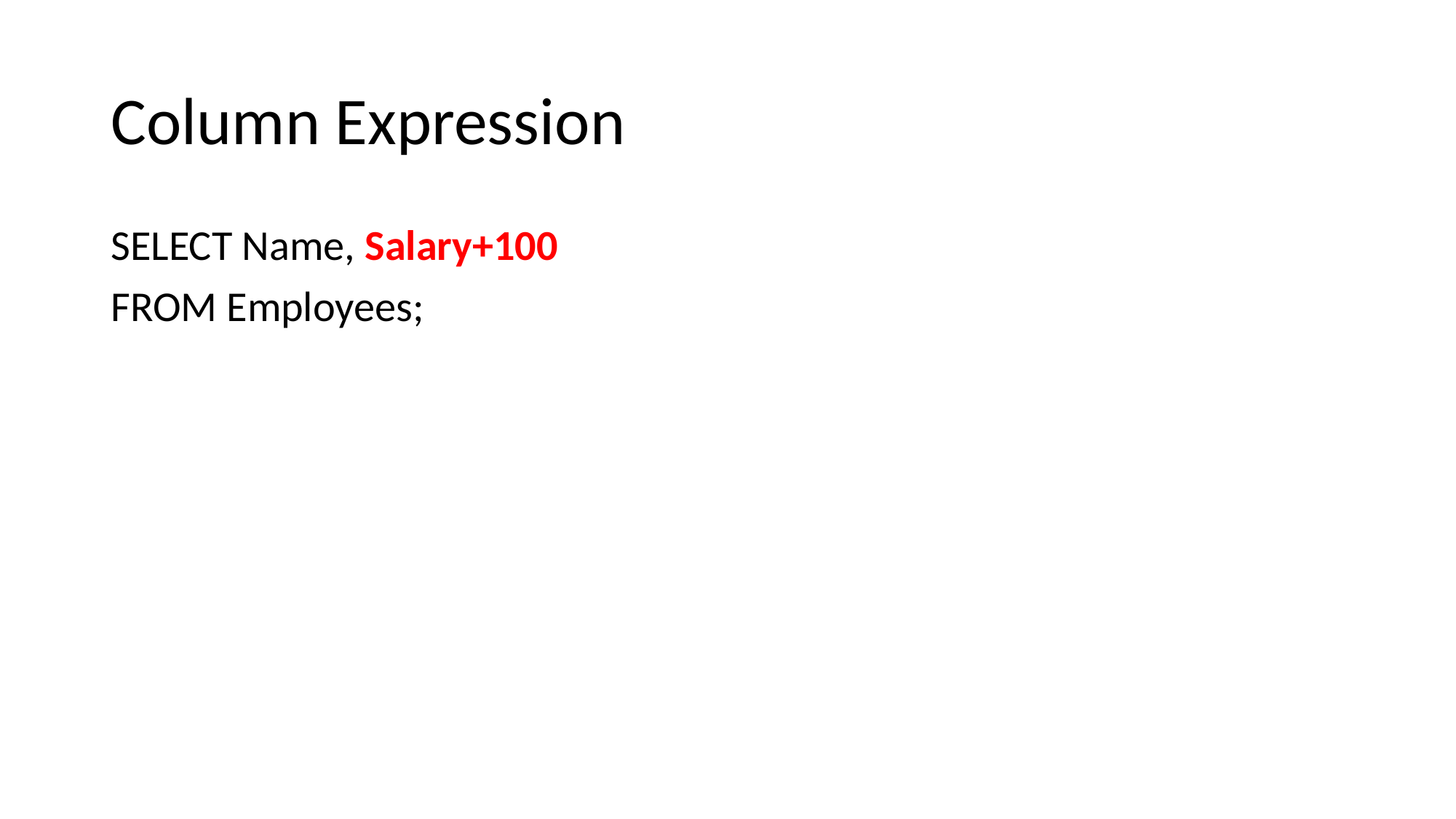

# Column Expression
SELECT Name, Salary+100
FROM Employees;